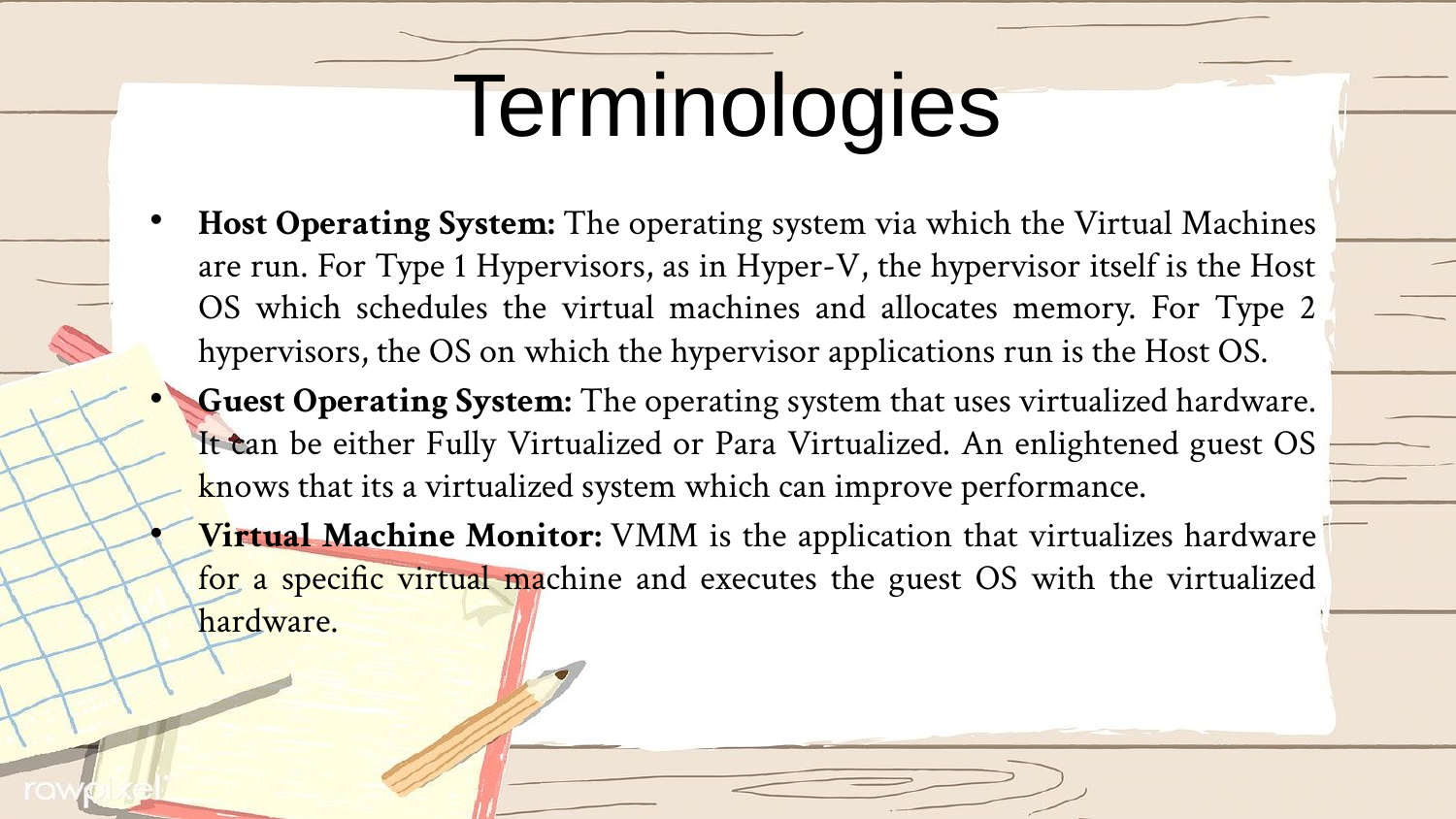

# Terminologies
Host Operating System: The operating system via which the Virtual Machines are run. For Type 1 Hypervisors, as in Hyper-V, the hypervisor itself is the Host OS which schedules the virtual machines and allocates memory. For Type 2 hypervisors, the OS on which the hypervisor applications run is the Host OS.
Guest Operating System: The operating system that uses virtualized hardware. It can be either Fully Virtualized or Para Virtualized. An enlightened guest OS knows that its a virtualized system which can improve performance.
Virtual Machine Monitor: VMM is the application that virtualizes hardware for a specific virtual machine and executes the guest OS with the virtualized hardware.